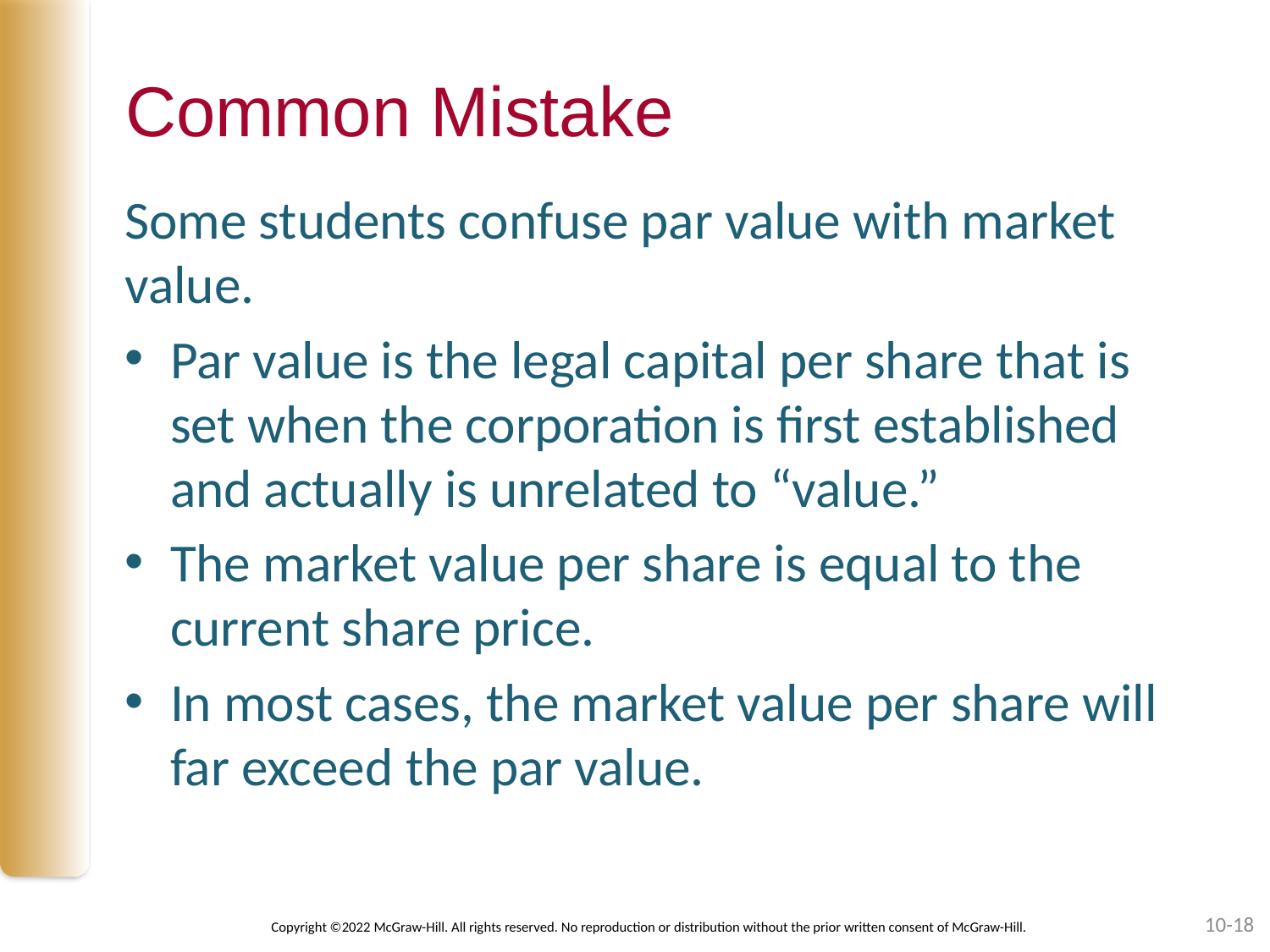

# Common Mistake
Some students confuse par value with market value.
Par value is the legal capital per share that is set when the corporation is first established and actually is unrelated to “value.”
The market value per share is equal to the current share price.
In most cases, the market value per share will far exceed the par value.
10-18
Copyright ©2022 McGraw-Hill. All rights reserved. No reproduction or distribution without the prior written consent of McGraw-Hill.